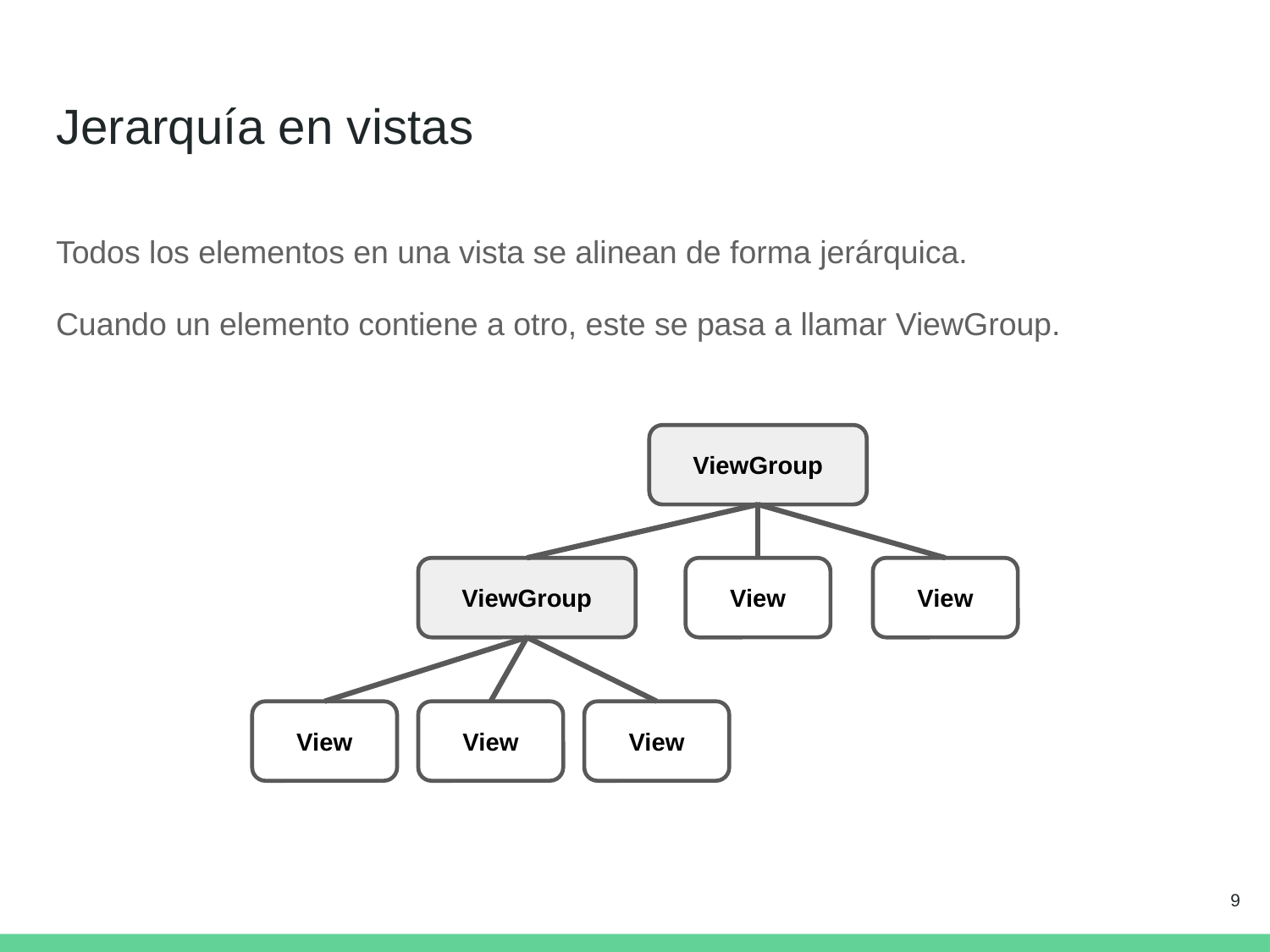

# Jerarquía en vistas
Todos los elementos en una vista se alinean de forma jerárquica.
Cuando un elemento contiene a otro, este se pasa a llamar ViewGroup.
ViewGroup
ViewGroup
View
View
View
View
View
9